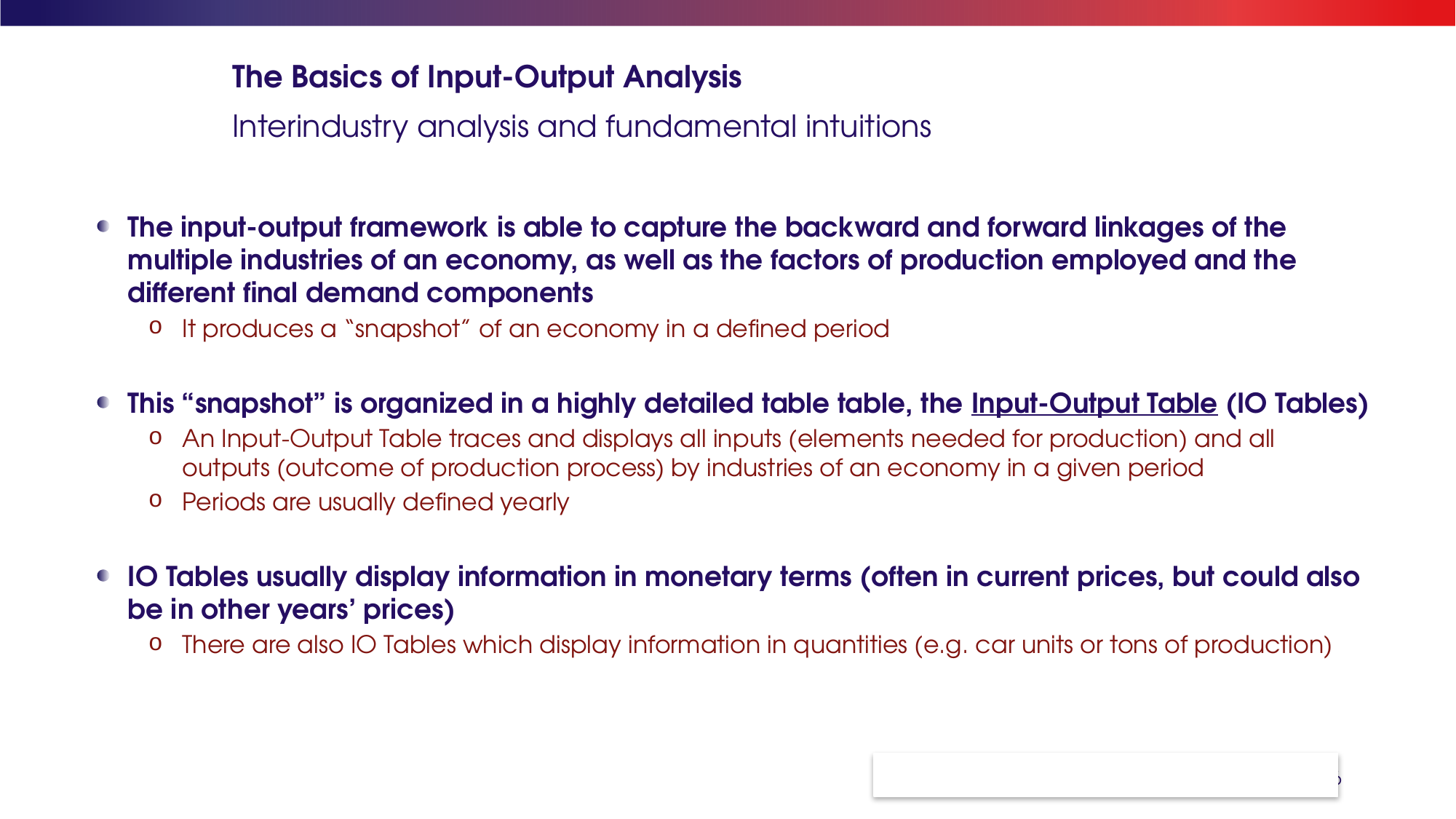

# The Basics of Input-Output Analysis

Interindustry analysis and fundamental intuitions
The input-output framework is able to capture the backward and forward linkages of the multiple industries of an economy, as well as the factors of production employed and the different final demand components
It produces a “snapshot” of an economy in a defined period

This “snapshot” is organized in a highly detailed table table, the Input-Output Table (IO Tables)
An Input-Output Table traces and displays all inputs (elements needed for production) and all outputs (outcome of production process) by industries of an economy in a given period
Periods are usually defined yearly

IO Tables usually display information in monetary terms (often in current prices, but could also be in other years’ prices)
There are also IO Tables which display information in quantities (e.g. car units or tons of production)